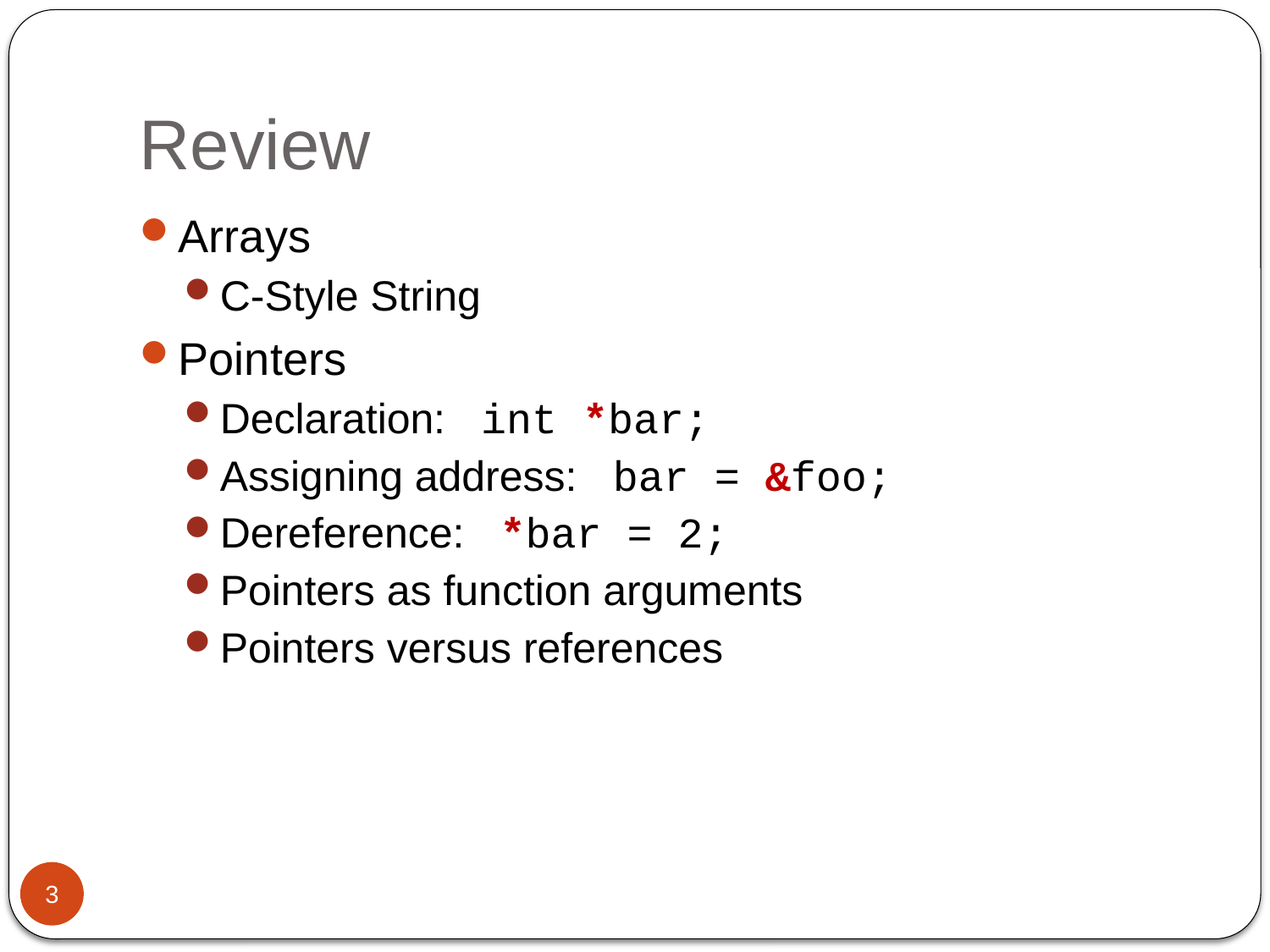

# Review
Arrays
C-Style String
Pointers
Declaration:   int *bar;
Assigning address:   bar = &foo;
Dereference:   *bar = 2;
Pointers as function arguments
Pointers versus references
3